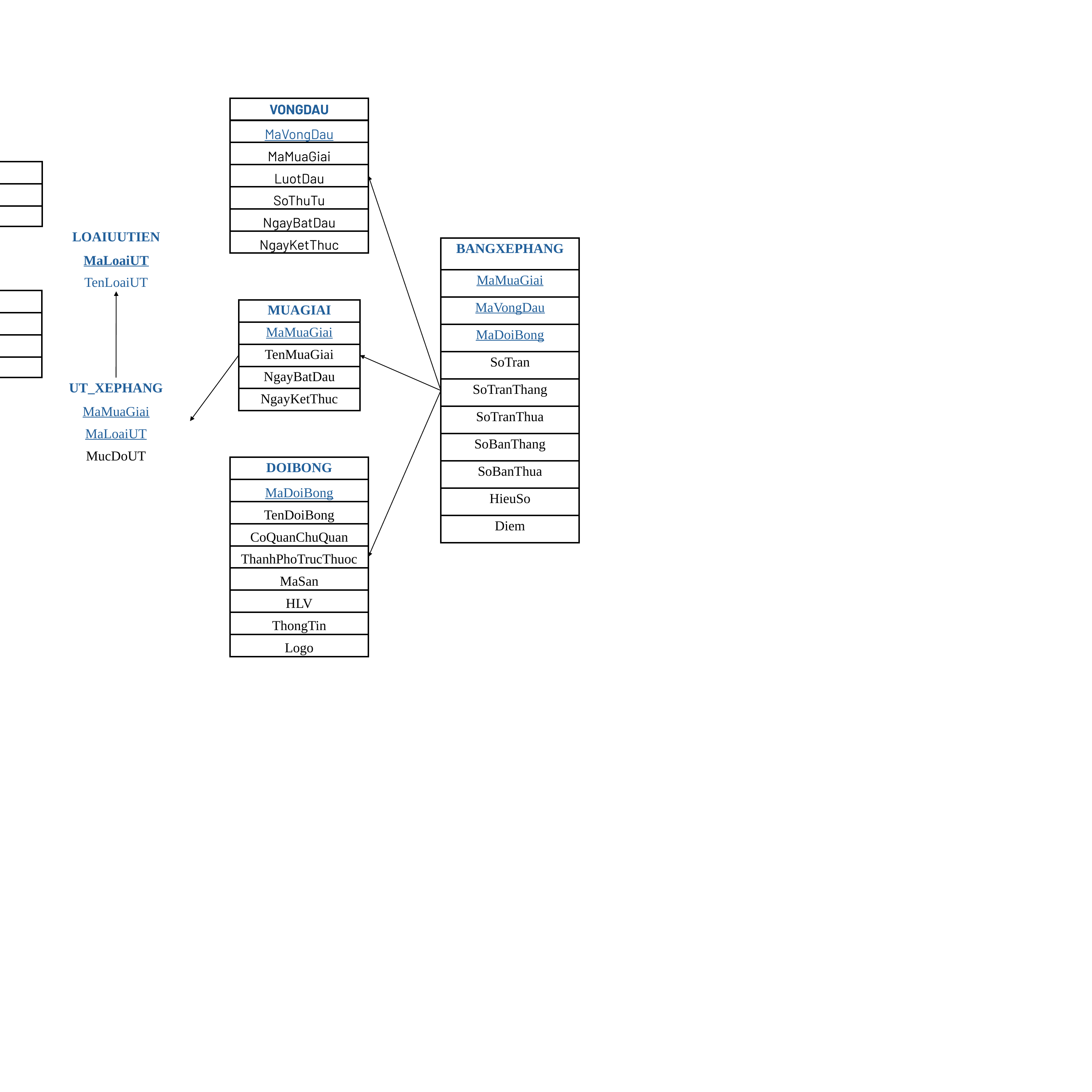

| VONGDAU |
| --- |
| MaVongDau |
| MaMuaGiai |
| LuotDau |
| SoThuTu |
| NgayBatDau |
| NgayKetThuc |
| LOAIUUTIEN |
| --- |
| MaLoaiUT |
| TenLoaiUT |
| BANGXEPHANG |
| --- |
| MaMuaGiai |
| MaVongDau |
| MaDoiBong |
| SoTran |
| SoTranThang |
| SoTranThua |
| SoBanThang |
| SoBanThua |
| HieuSo |
| Diem |
| MUAGIAI |
| --- |
| MaMuaGiai |
| TenMuaGiai |
| NgayBatDau |
| NgayKetThuc |
| UT\_XEPHANG |
| --- |
| MaMuaGiai |
| MaLoaiUT |
| MucDoUT |
| DOIBONG |
| --- |
| MaDoiBong |
| TenDoiBong |
| CoQuanChuQuan |
| ThanhPhoTrucThuoc |
| MaSan |
| HLV |
| ThongTin |
| Logo |